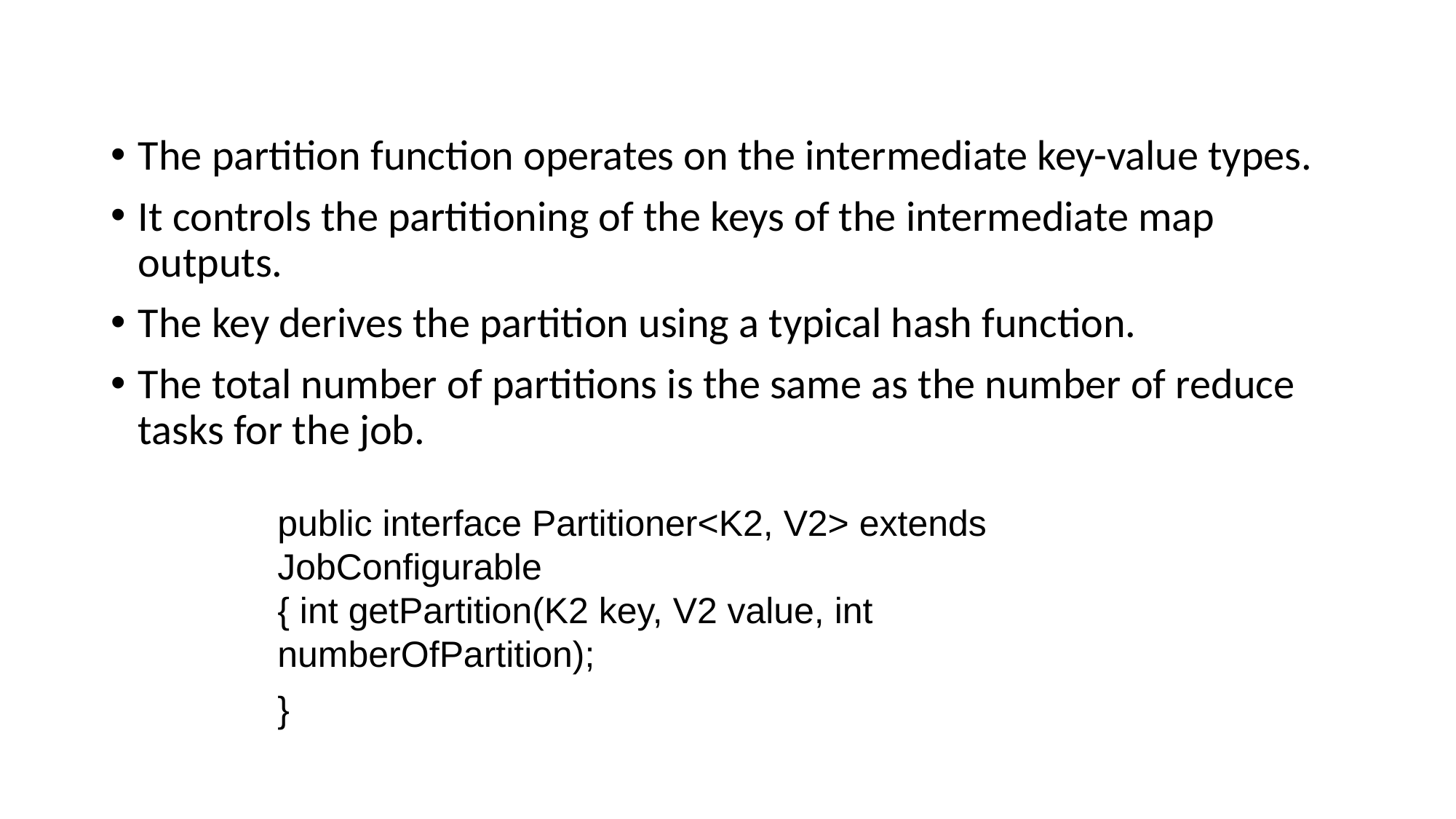

#
The partition function operates on the intermediate key-value types.
It controls the partitioning of the keys of the intermediate map outputs.
The key derives the partition using a typical hash function.
The total number of partitions is the same as the number of reduce tasks for the job.
public interface Partitioner<K2, V2> extends JobConfigurable
{ int getPartition(K2 key, V2 value, int numberOfPartition);
}